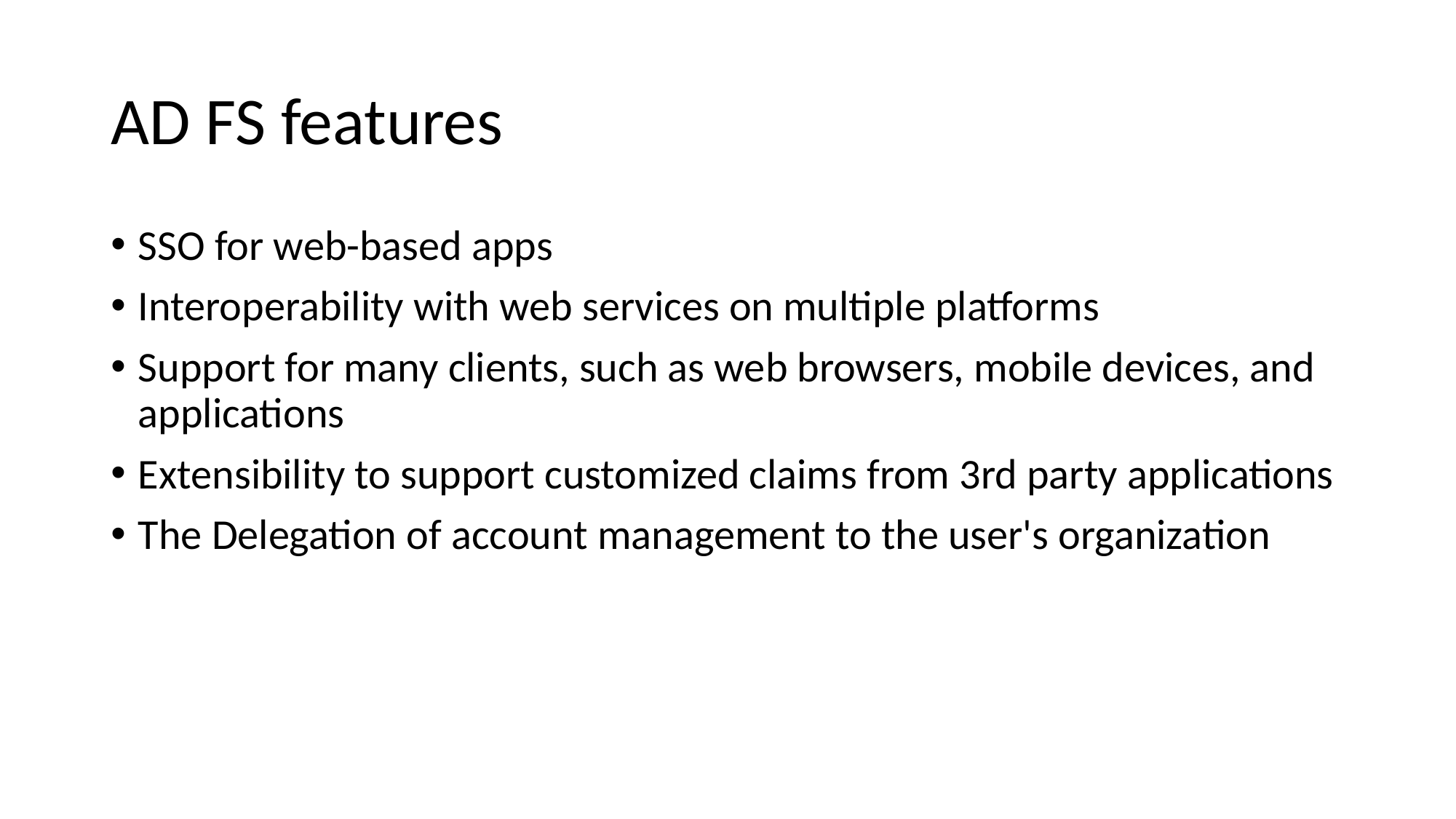

# AD FS features
SSO for web-based apps
Interoperability with web services on multiple platforms
Support for many clients, such as web browsers, mobile devices, and applications
Extensibility to support customized claims from 3rd party applications
The Delegation of account management to the user's organization